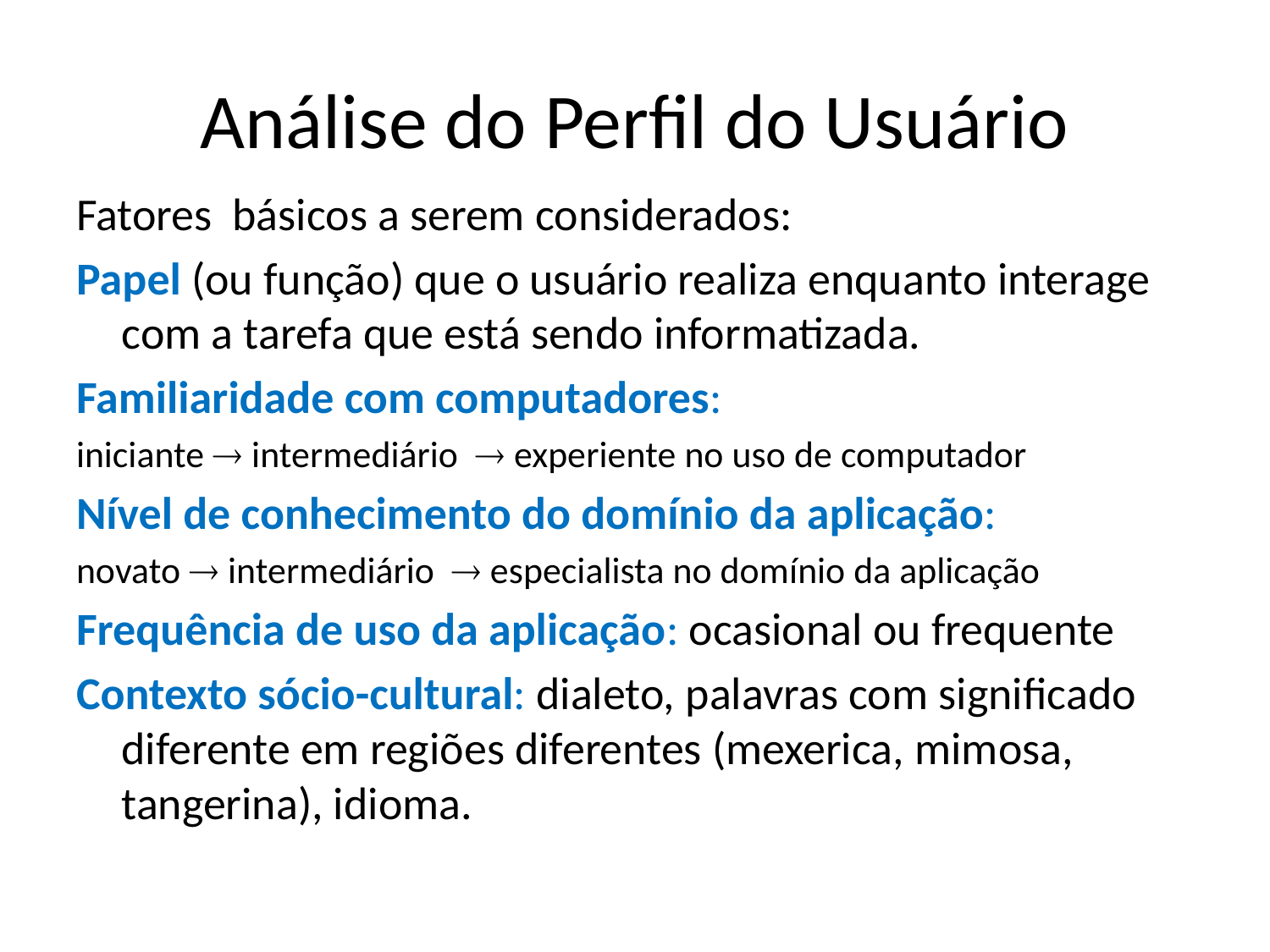

# Análise do Perfil do Usuário
Fatores  básicos a serem considerados:
Papel (ou função) que o usuário realiza enquanto interage com a tarefa que está sendo informatizada.
Familiaridade com computadores:
iniciante → intermediário  → experiente no uso de computador
Nível de conhecimento do domínio da aplicação:
novato → intermediário  → especialista no domínio da aplicação
Frequência de uso da aplicação: ocasional ou frequente
Contexto sócio-cultural: dialeto, palavras com significado diferente em regiões diferentes (mexerica, mimosa, tangerina), idioma.